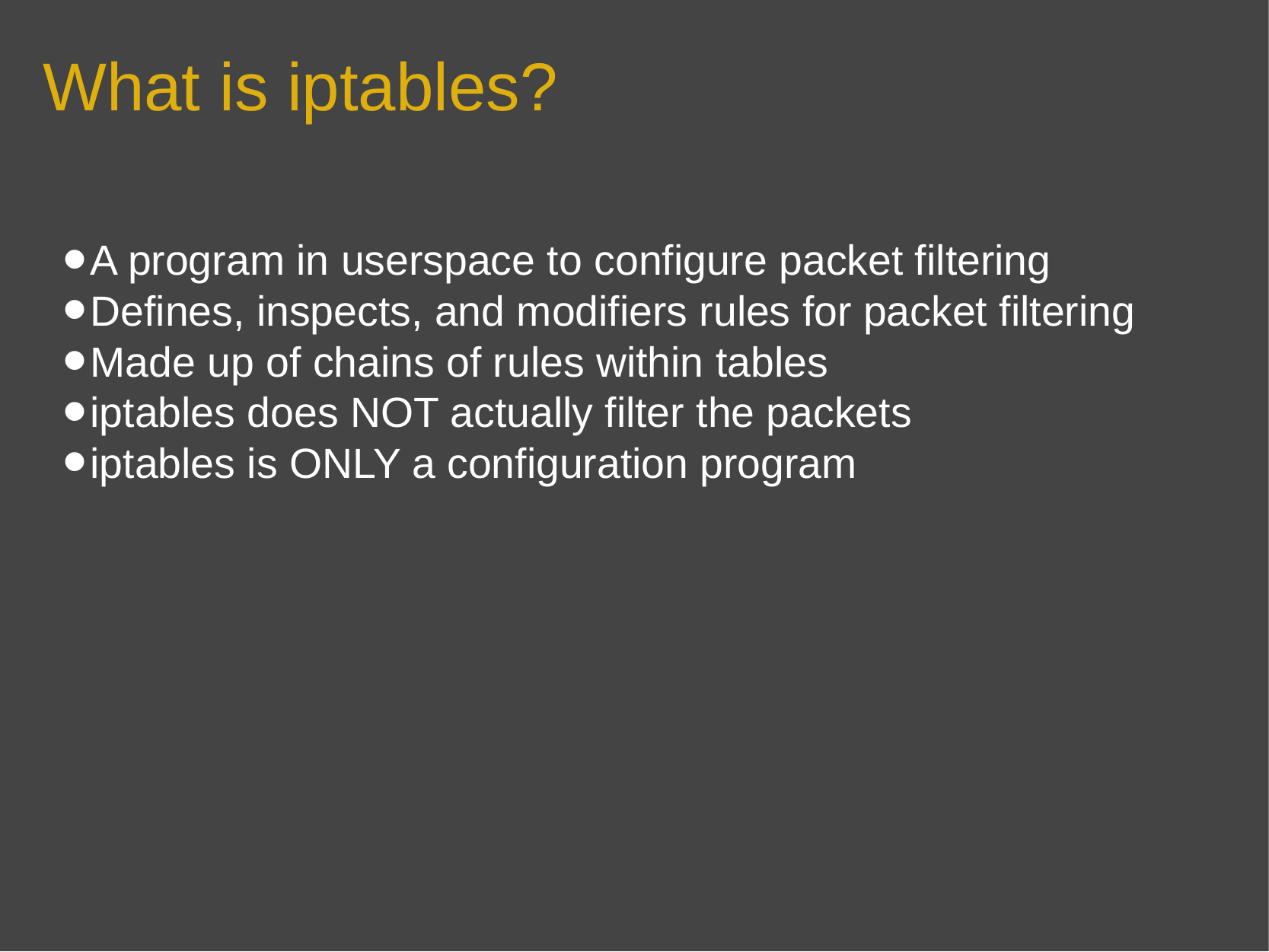

# What is iptables?
A program in userspace to configure packet filtering
Defines, inspects, and modifiers rules for packet filtering
Made up of chains of rules within tables
iptables does NOT actually filter the packets
iptables is ONLY a configuration program